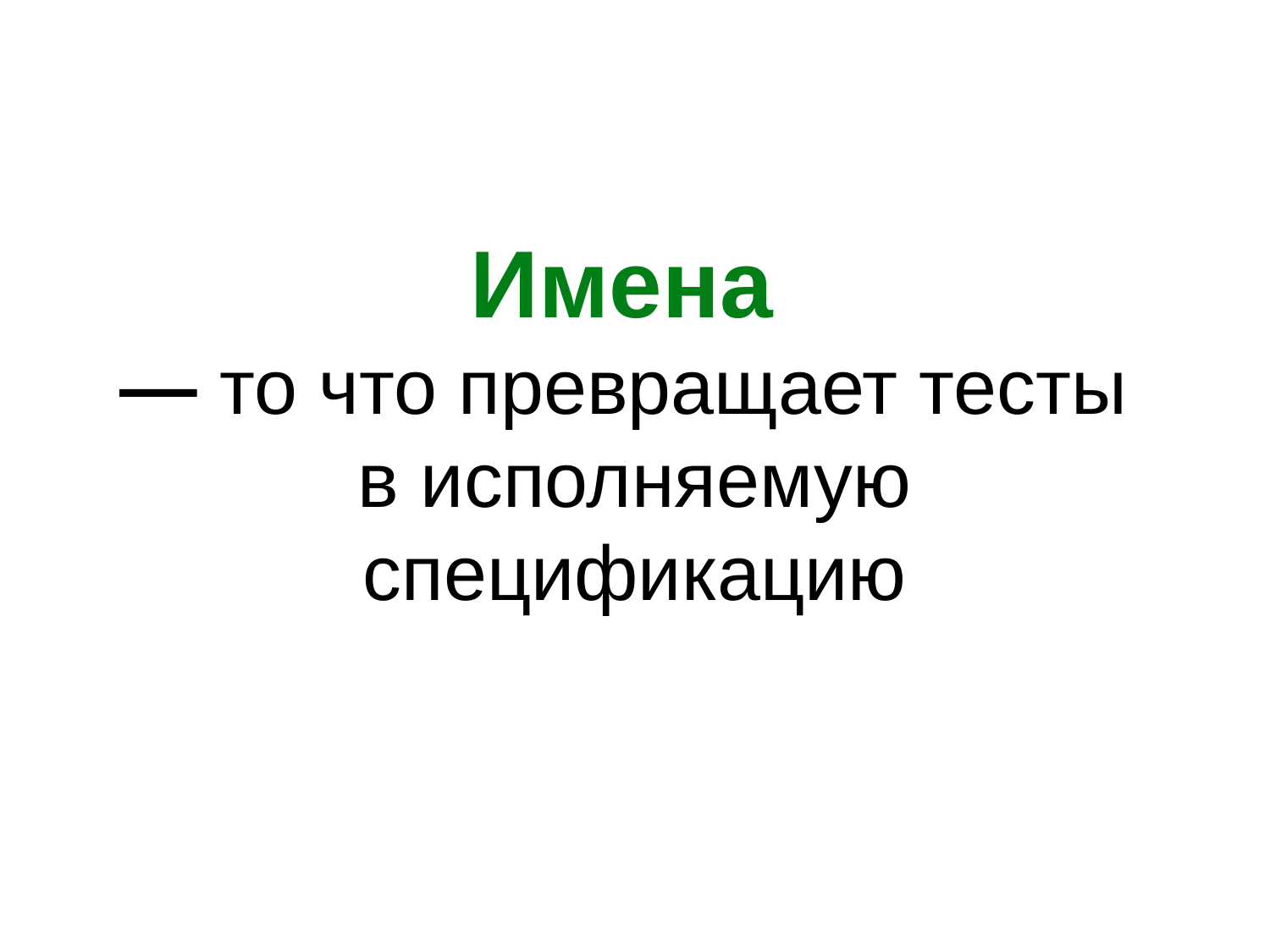

# Имена — то что превращает тесты в исполняемую спецификацию